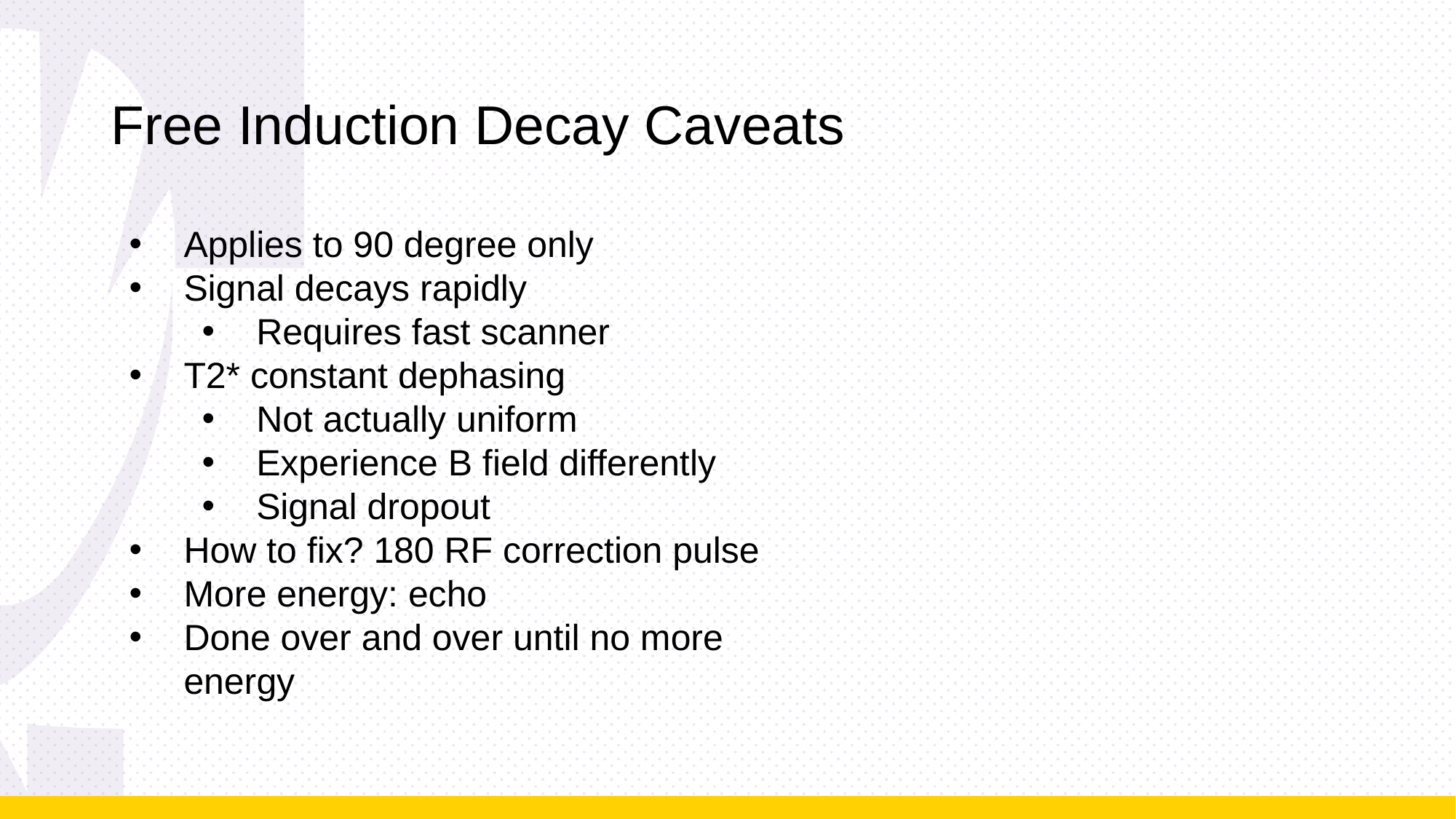

# Free Induction Decay Caveats

Applies to 90 degree only
Signal decays rapidly
Requires fast scanner
T2* constant dephasing
Not actually uniform
Experience B field differently
Signal dropout
How to fix? 180 RF correction pulse
More energy: echo
Done over and over until no more energy